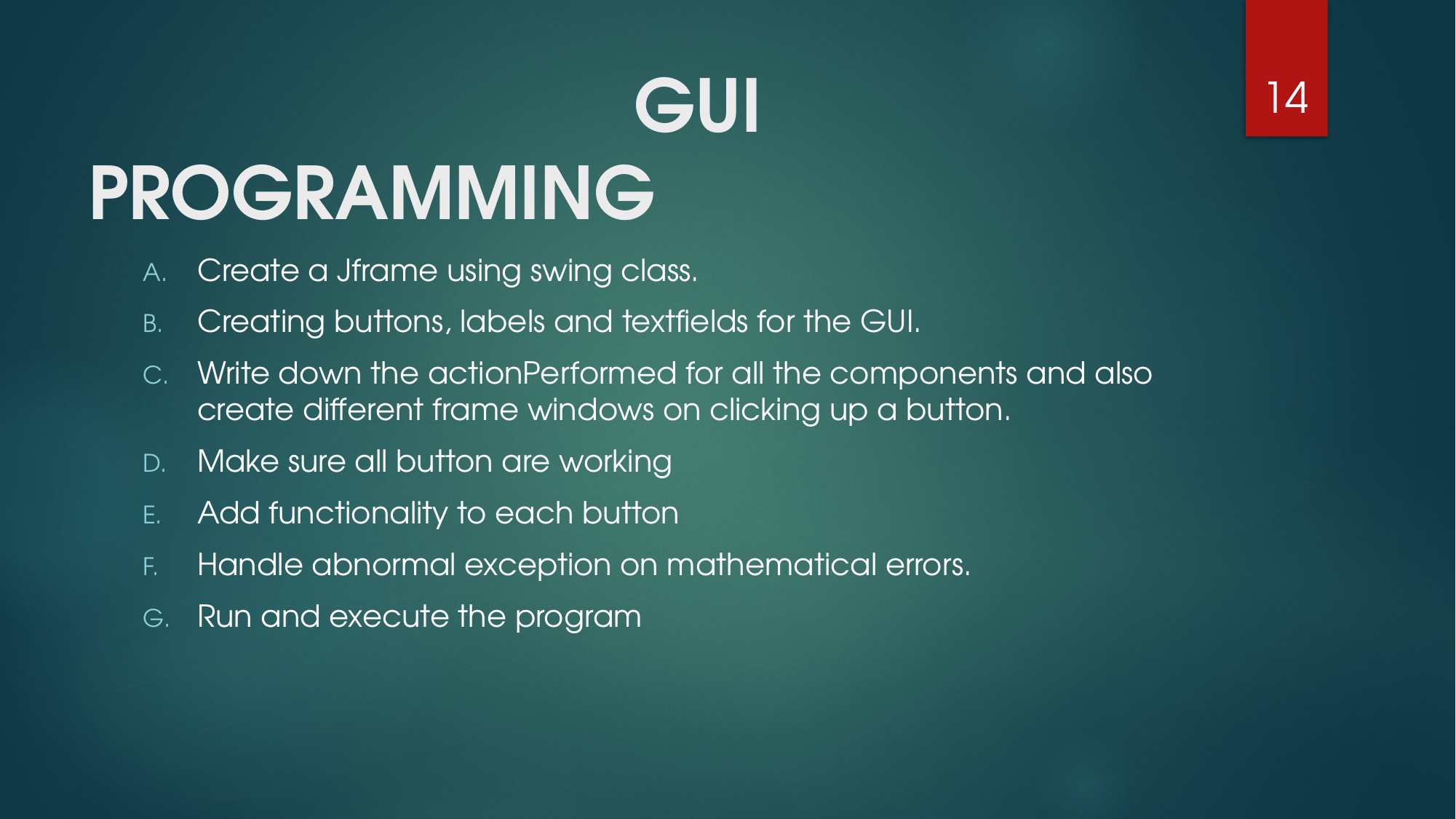

14
# GUI PROGRAMMING
Create a Jframe using swing class.
Creating buttons, labels and textfields for the GUI.
Write down the actionPerformed for all the components and also create different frame windows on clicking up a button.
Make sure all button are working
Add functionality to each button
Handle abnormal exception on mathematical errors.
Run and execute the program